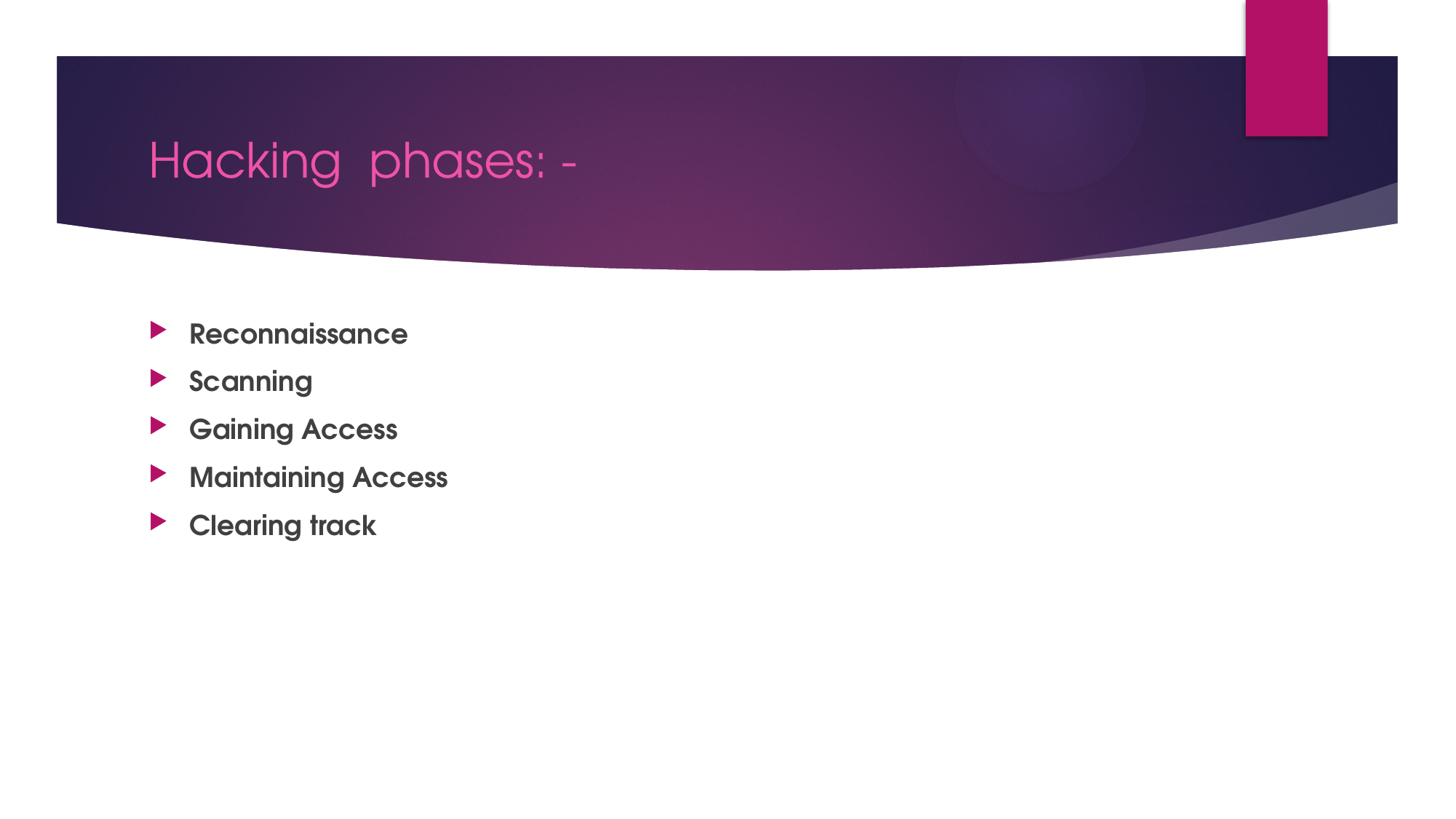

# Hacking  phases: -
Reconnaissance
Scanning
Gaining Access
Maintaining Access
Clearing track